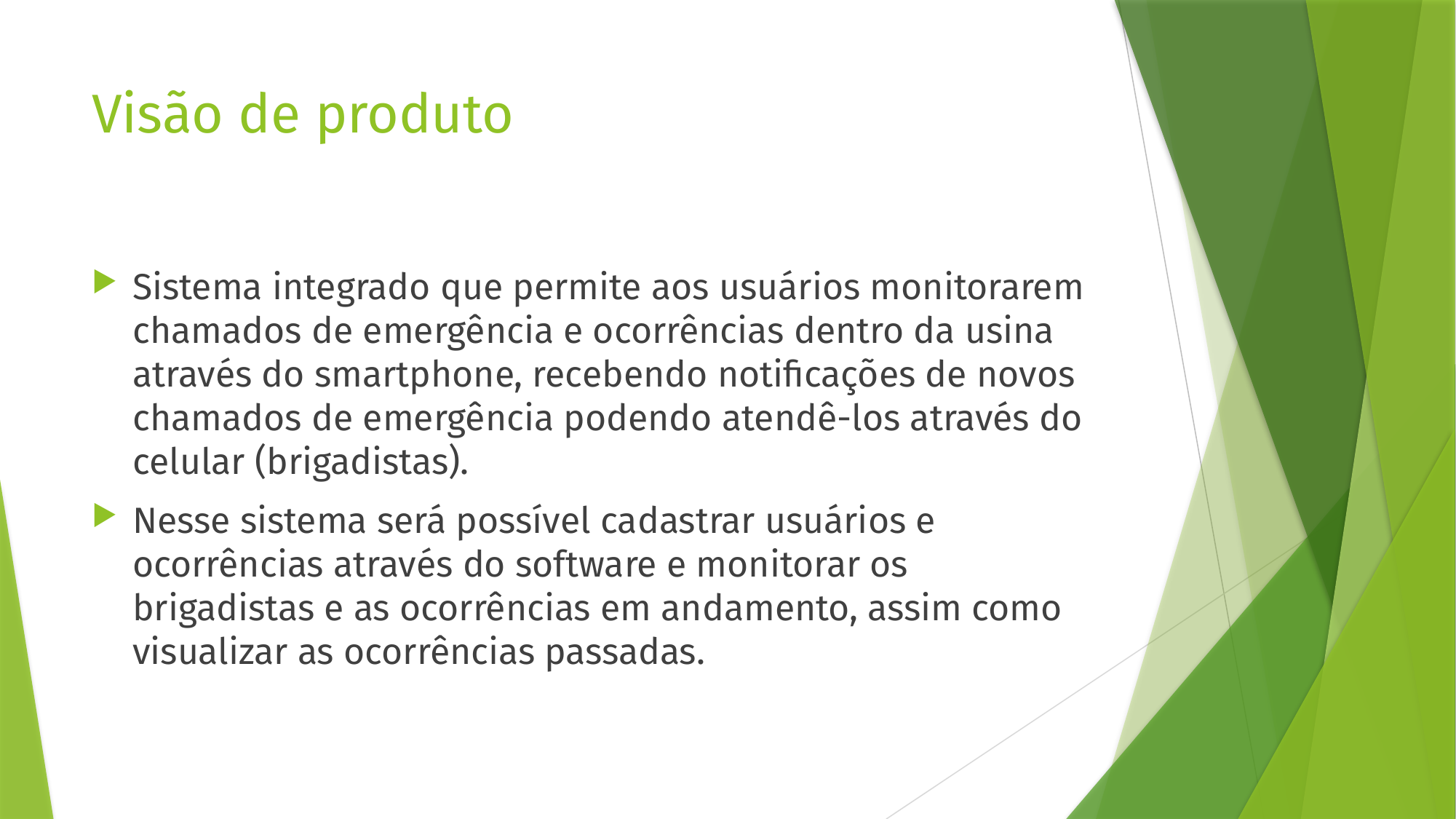

# Visão de produto
Sistema integrado que permite aos usuários monitorarem chamados de emergência e ocorrências dentro da usina através do smartphone, recebendo notificações de novos chamados de emergência podendo atendê-los através do celular (brigadistas).
Nesse sistema será possível cadastrar usuários e ocorrências através do software e monitorar os brigadistas e as ocorrências em andamento, assim como visualizar as ocorrências passadas.